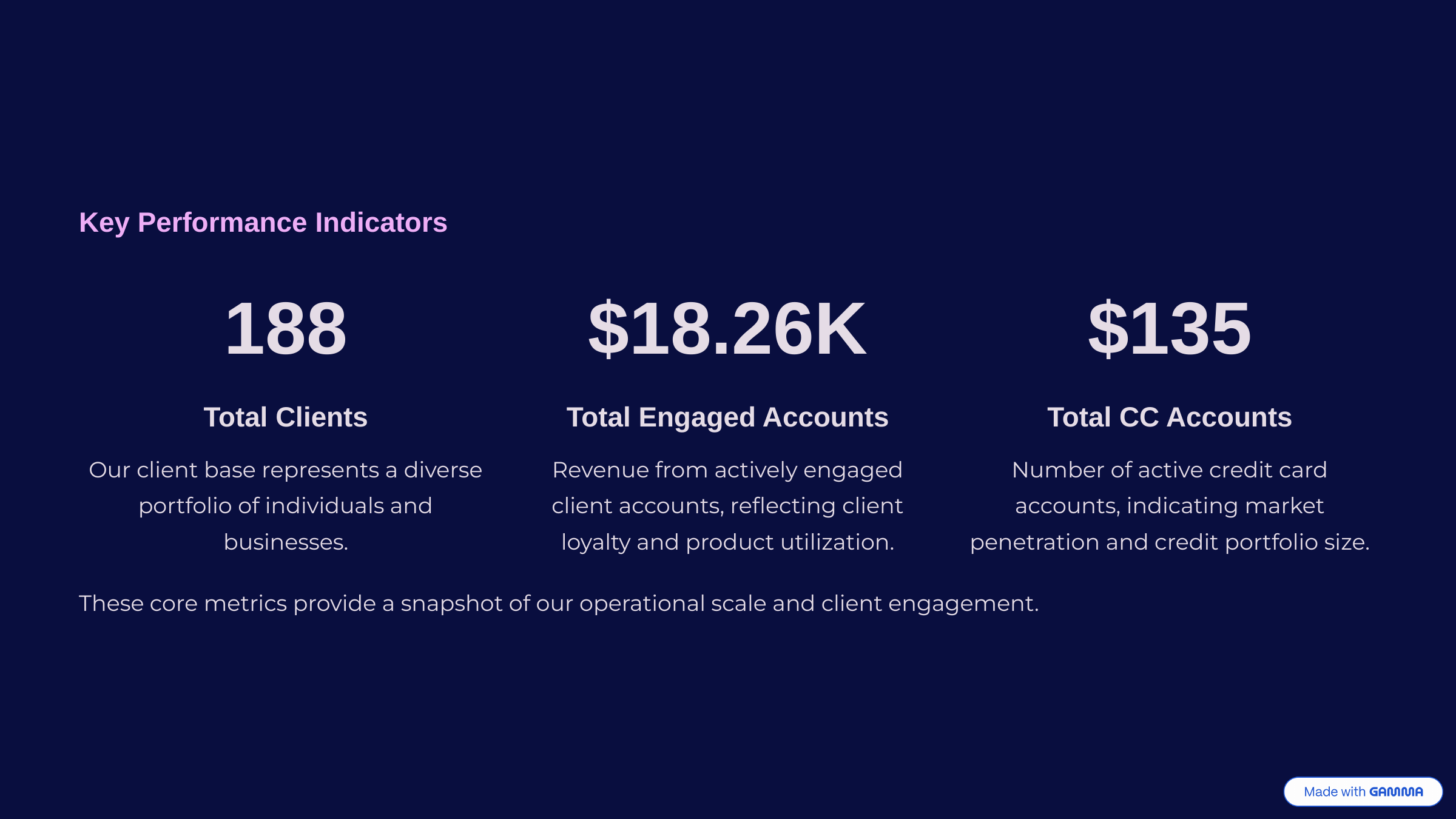

Key Performance Indicators
188
$18.26K
$135
Total Clients
Total Engaged Accounts
Total CC Accounts
Our client base represents a diverse portfolio of individuals and businesses.
Revenue from actively engaged client accounts, reflecting client loyalty and product utilization.
Number of active credit card accounts, indicating market penetration and credit portfolio size.
These core metrics provide a snapshot of our operational scale and client engagement.